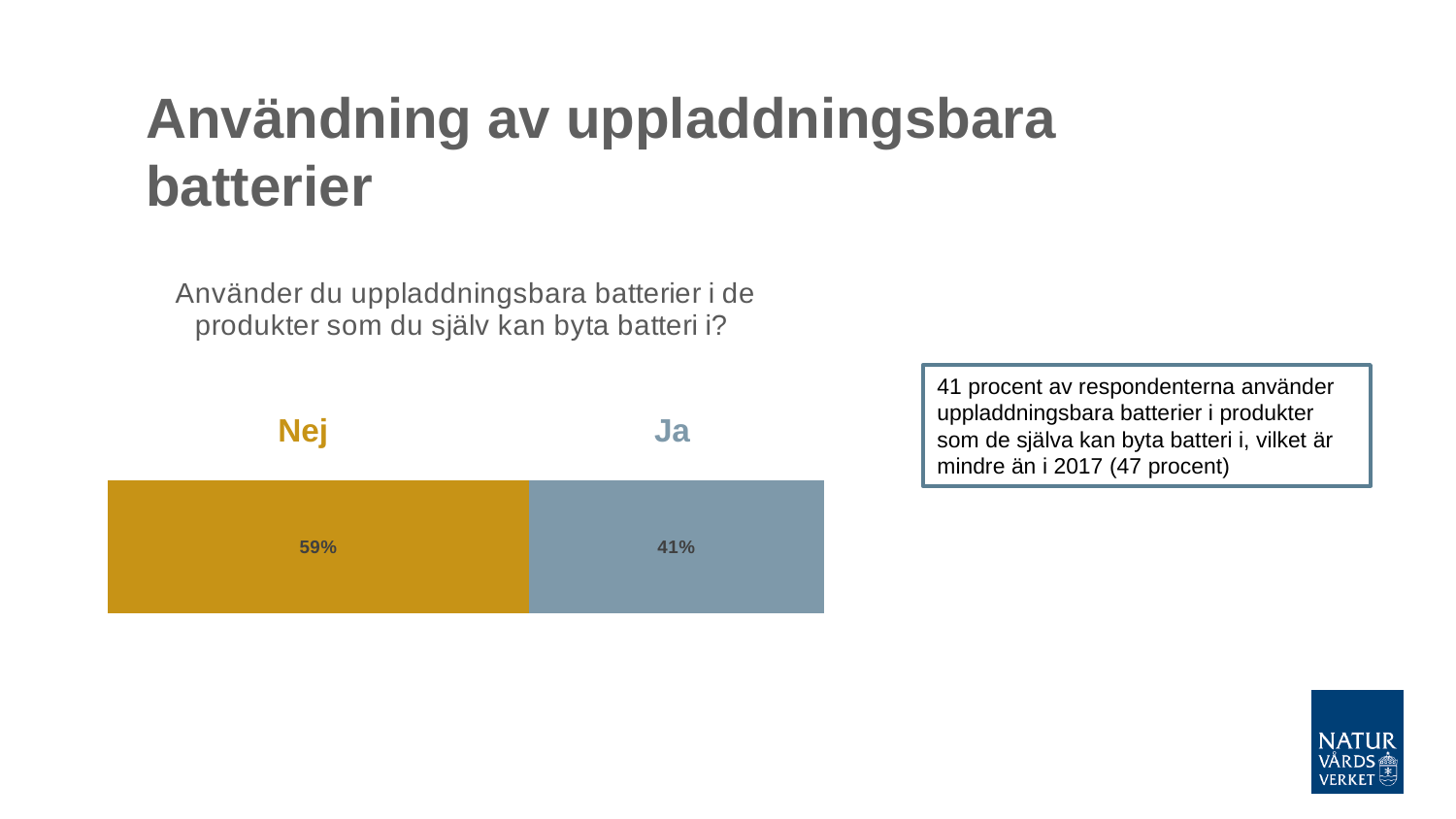

# Användning av uppladdningsbara batterier

### Chart: Använder du uppladdningsbara batterier i de produkter som du själv kan byta batteri i?

| Category | Nej | Ja |
|---|---|---|
41 procent av respondenterna använder uppladdningsbara batterier i produkter som de själva kan byta batteri i, vilket är mindre än i 2017 (47 procent)
Nej
Ja